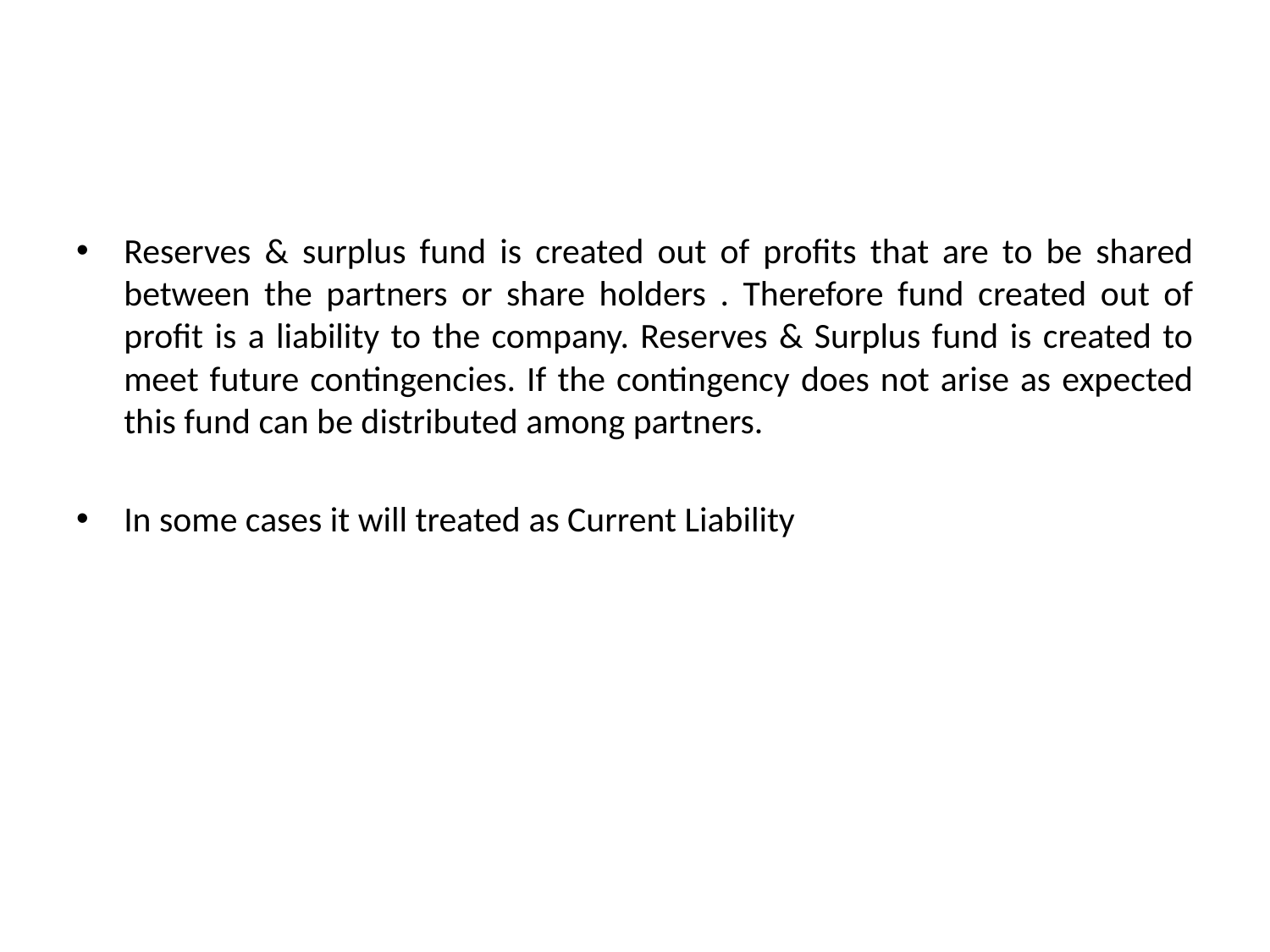

#
Reserves & surplus fund is created out of profits that are to be shared between the partners or share holders . Therefore fund created out of profit is a liability to the company. Reserves & Surplus fund is created to meet future contingencies. If the contingency does not arise as expected this fund can be distributed among partners.

In some cases it will treated as Current Liability